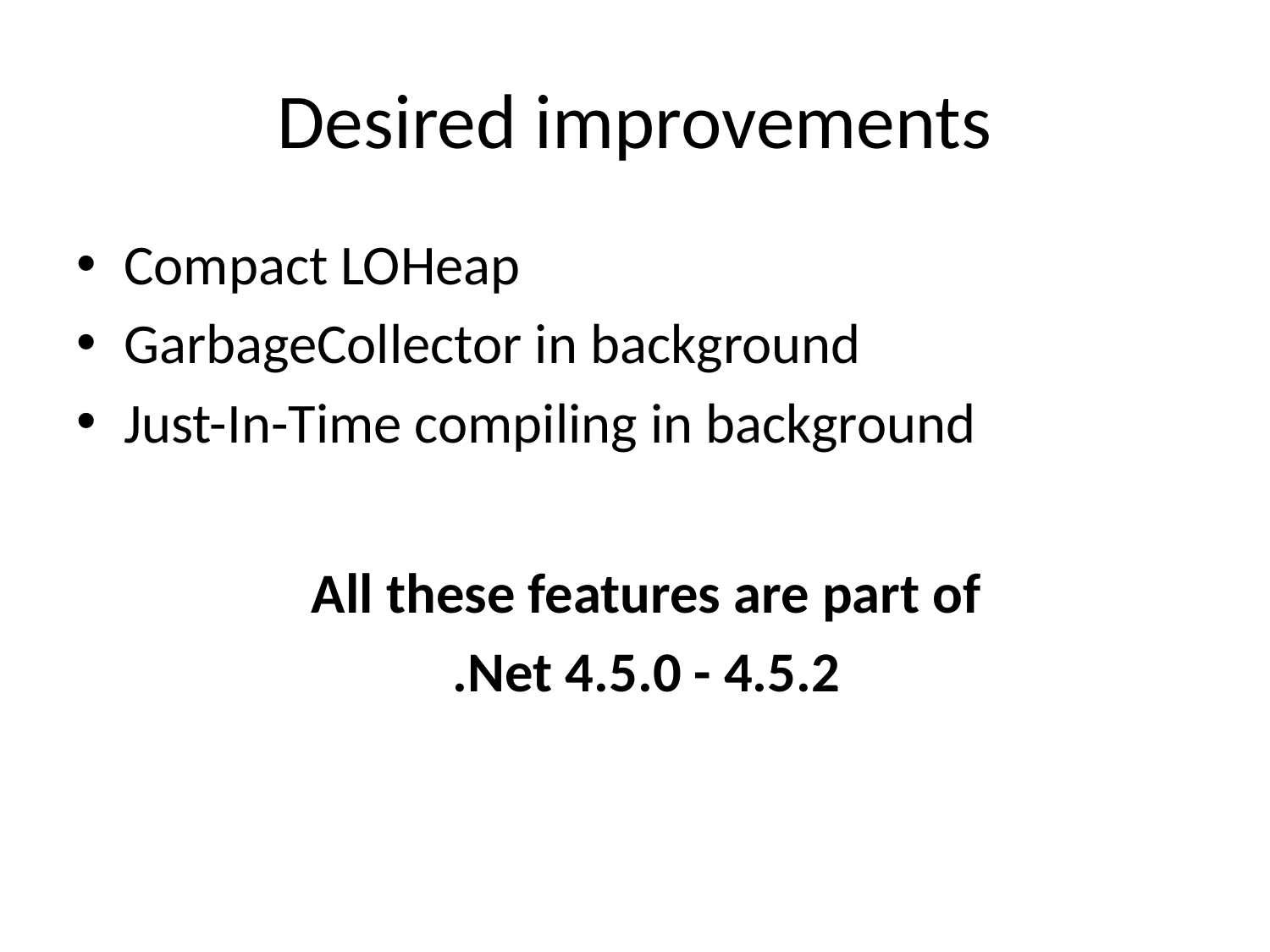

# Desired improvements
Compact LOHeap
GarbageCollector in background
Just-In-Time compiling in background
All these features are part of
.Net 4.5.0 - 4.5.2